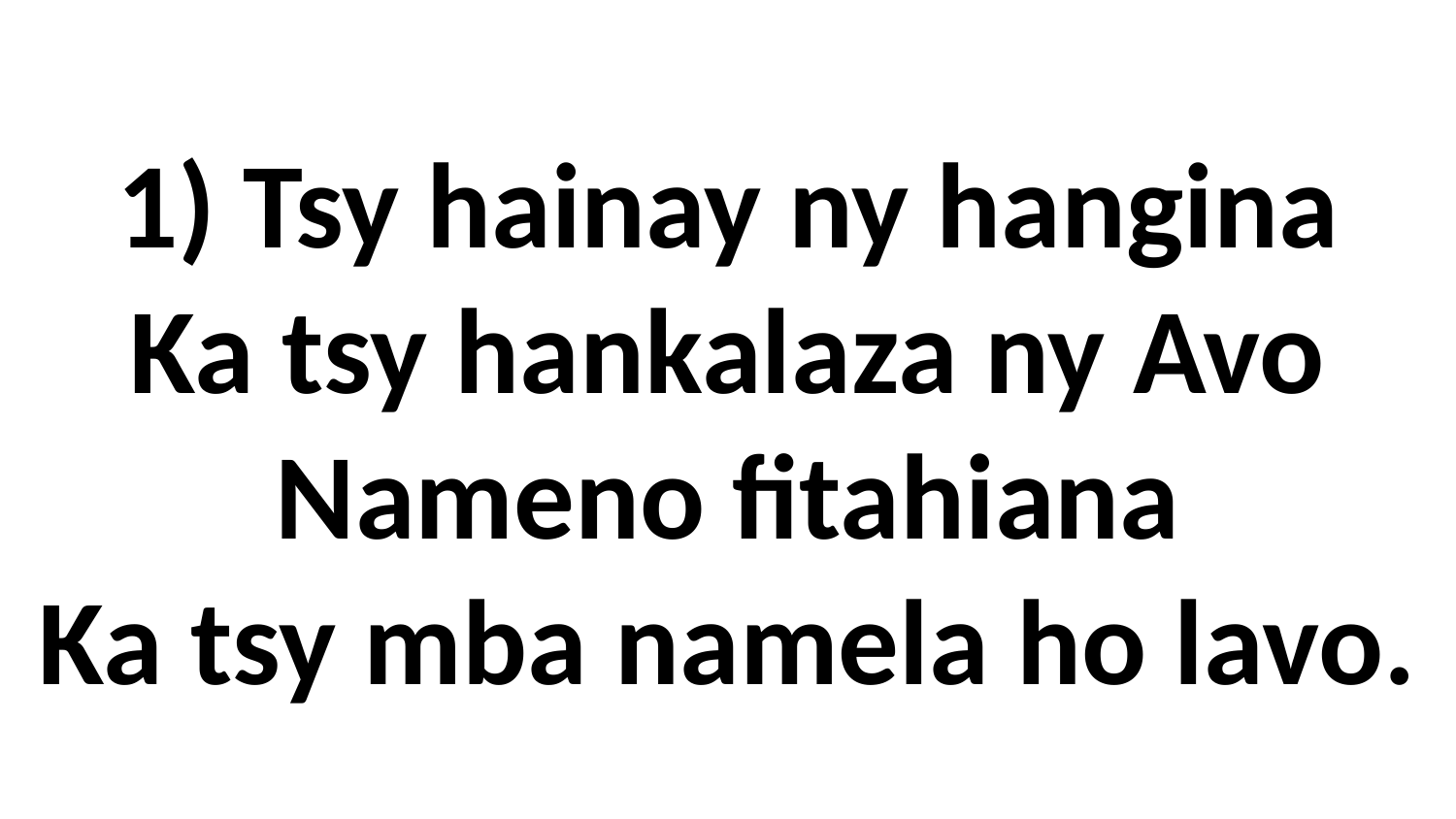

# 1) Tsy hainay ny hangina Ka tsy hankalaza ny Avo Nameno fitahiana Ka tsy mba namela ho lavo.